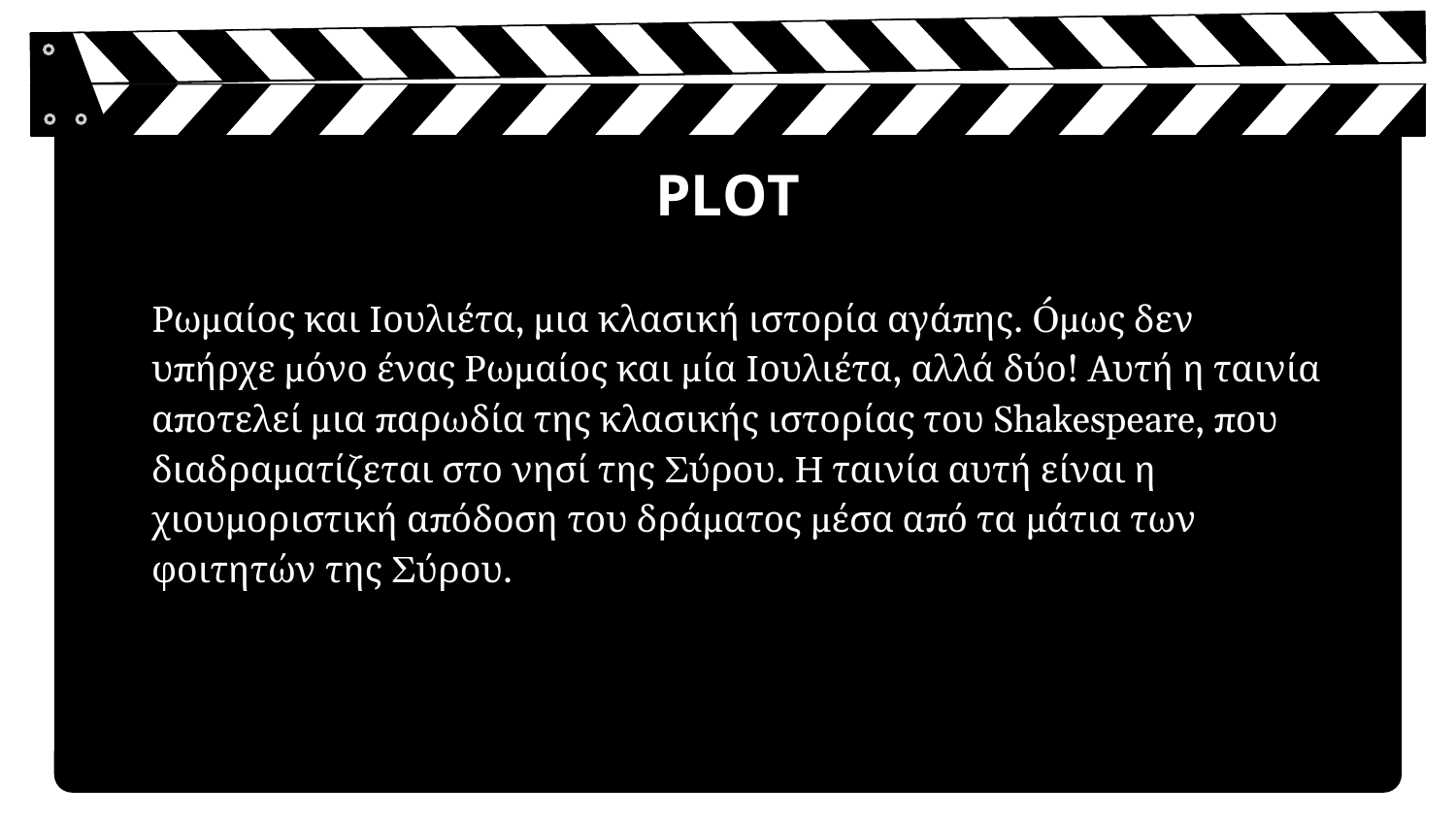

# PLOT
Ρωμαίος και Ιουλιέτα, μια κλασική ιστορία αγάπης. Όμως δεν υπήρχε μόνο ένας Ρωμαίος και μία Ιουλιέτα, αλλά δύο! Αυτή η ταινία αποτελεί μια παρωδία της κλασικής ιστορίας του Shakespeare, που διαδραματίζεται στο νησί της Σύρου. Η ταινία αυτή είναι η χιουμοριστική απόδοση του δράματος μέσα από τα μάτια των φοιτητών της Σύρου.